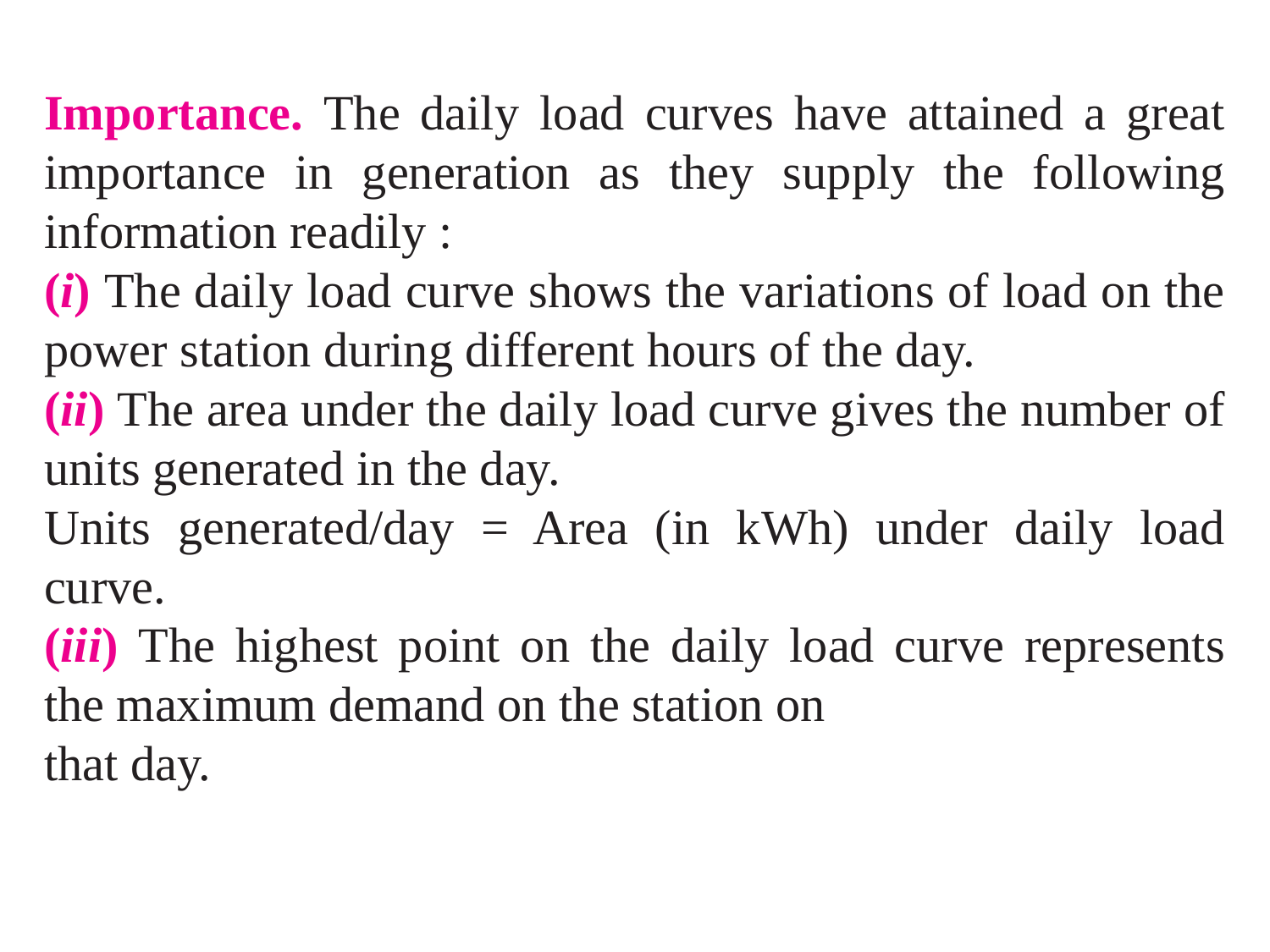

Importance. The daily load curves have attained a great importance in generation as they supply the following information readily :
(i) The daily load curve shows the variations of load on the power station during different hours of the day.
(ii) The area under the daily load curve gives the number of units generated in the day.
Units generated/day = Area (in kWh) under daily load curve.
(iii) The highest point on the daily load curve represents the maximum demand on the station on
that day.